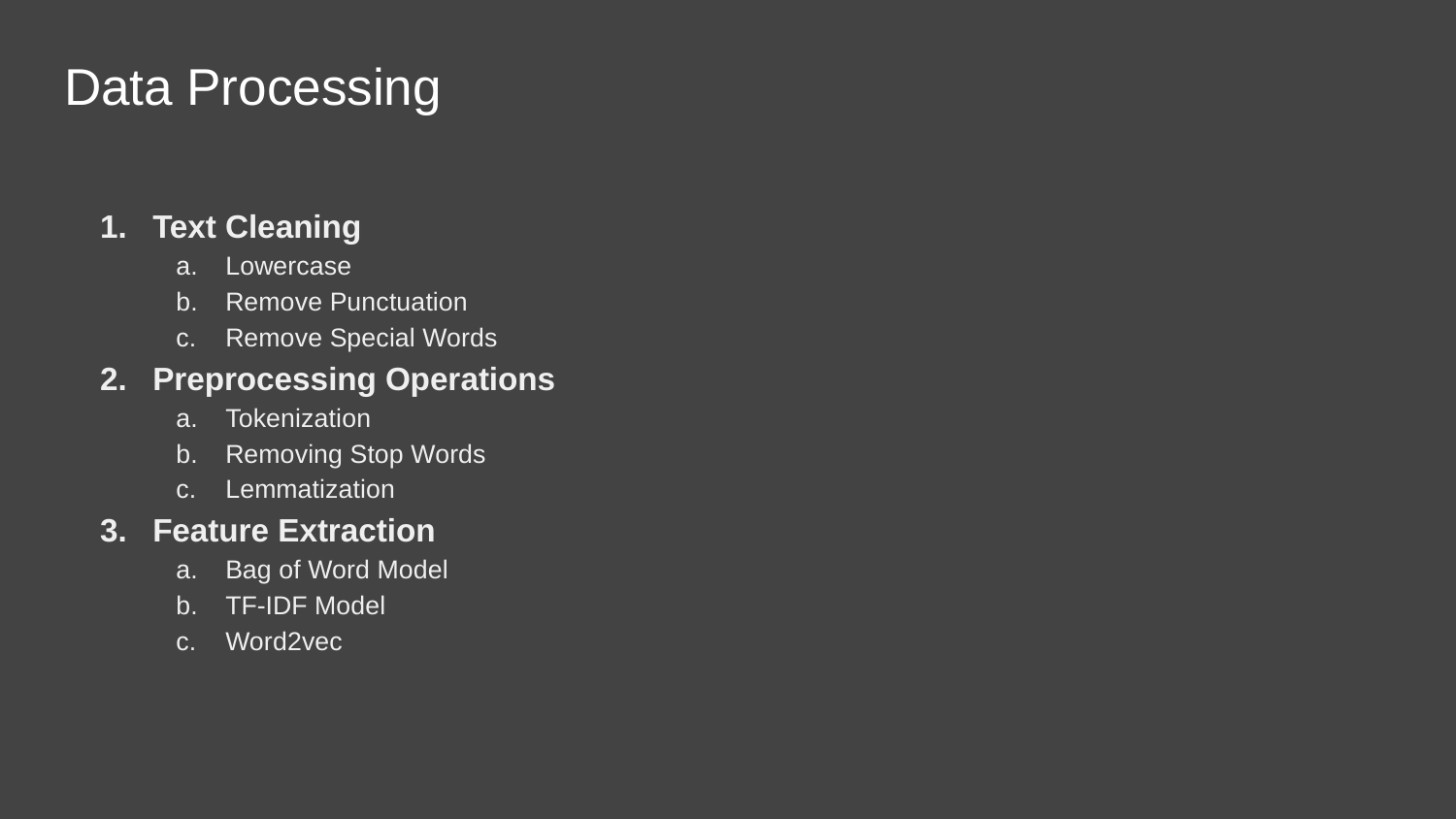

# Data Processing
Text Cleaning
Lowercase
Remove Punctuation
Remove Special Words
Preprocessing Operations
Tokenization
Removing Stop Words
Lemmatization
Feature Extraction
Bag of Word Model
TF-IDF Model
Word2vec